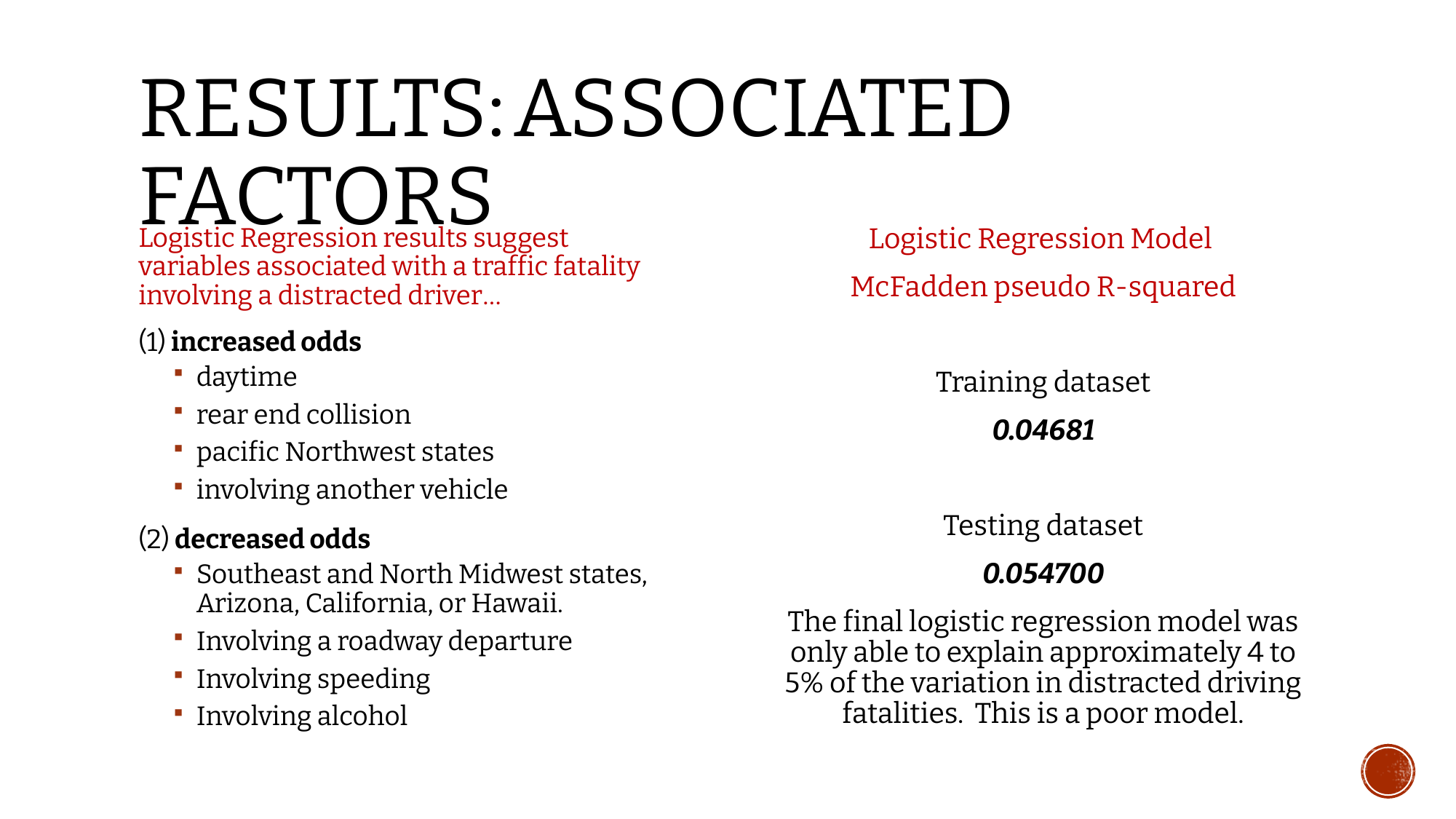

# Results: associated factors
Logistic Regression results suggest variables associated with a traffic fatality involving a distracted driver…
(1) increased odds
daytime
rear end collision
pacific Northwest states
involving another vehicle
(2) decreased odds
Southeast and North Midwest states, Arizona, California, or Hawaii.
Involving a roadway departure
Involving speeding
Involving alcohol

Logistic Regression Model
McFadden pseudo R-squared

Training dataset
0.04681

Testing dataset
0.054700
The final logistic regression model was only able to explain approximately 4 to 5% of the variation in distracted driving fatalities.  This is a poor model.